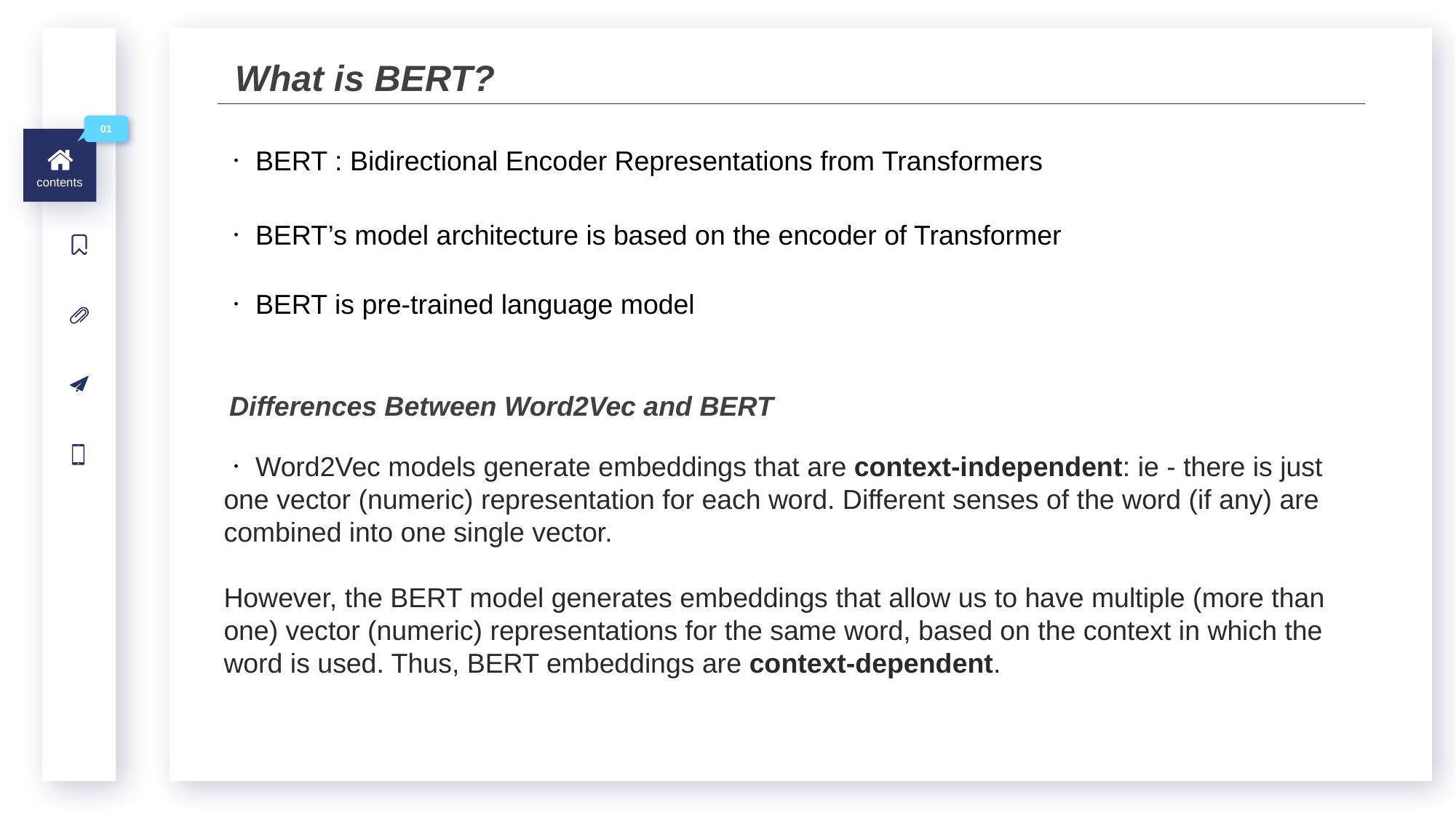

What is BERT?
01
contents
ㆍBERT : Bidirectional Encoder Representations from Transformers

ㆍBERT’s model architecture is based on the encoder of Transformer

ㆍBERT is pre-trained language model

Differences Between Word2Vec and BERT

ㆍWord2Vec models generate embeddings that are context-independent: ie - there is just one vector (numeric) representation for each word. Different senses of the word (if any) are combined into one single vector.

However, the BERT model generates embeddings that allow us to have multiple (more than one) vector (numeric) representations for the same word, based on the context in which the word is used. Thus, BERT embeddings are context-dependent.